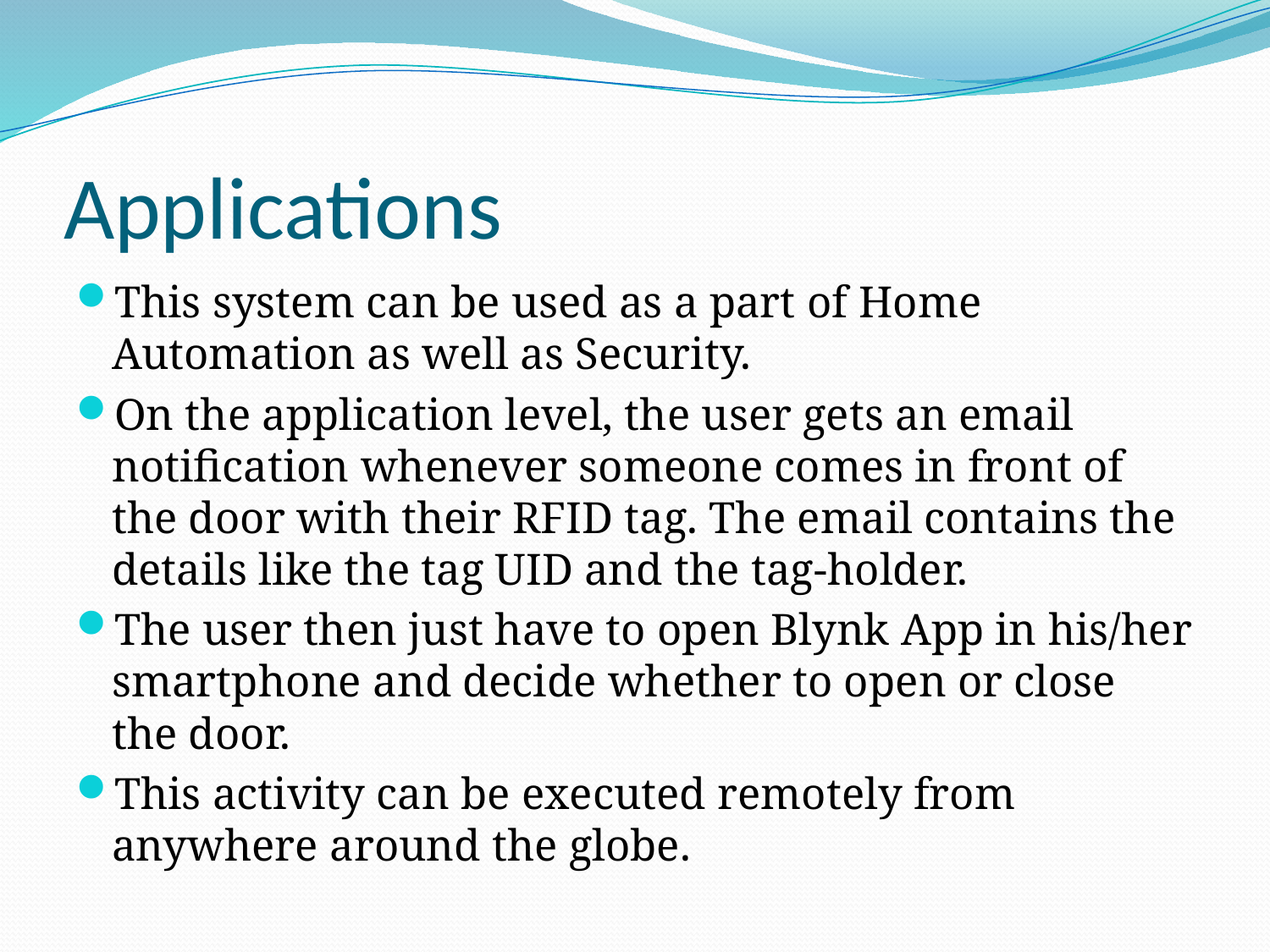

# Applications
This system can be used as a part of Home Automation as well as Security.
On the application level, the user gets an email notification whenever someone comes in front of the door with their RFID tag. The email contains the details like the tag UID and the tag-holder.
The user then just have to open Blynk App in his/her smartphone and decide whether to open or close the door.
This activity can be executed remotely from anywhere around the globe.